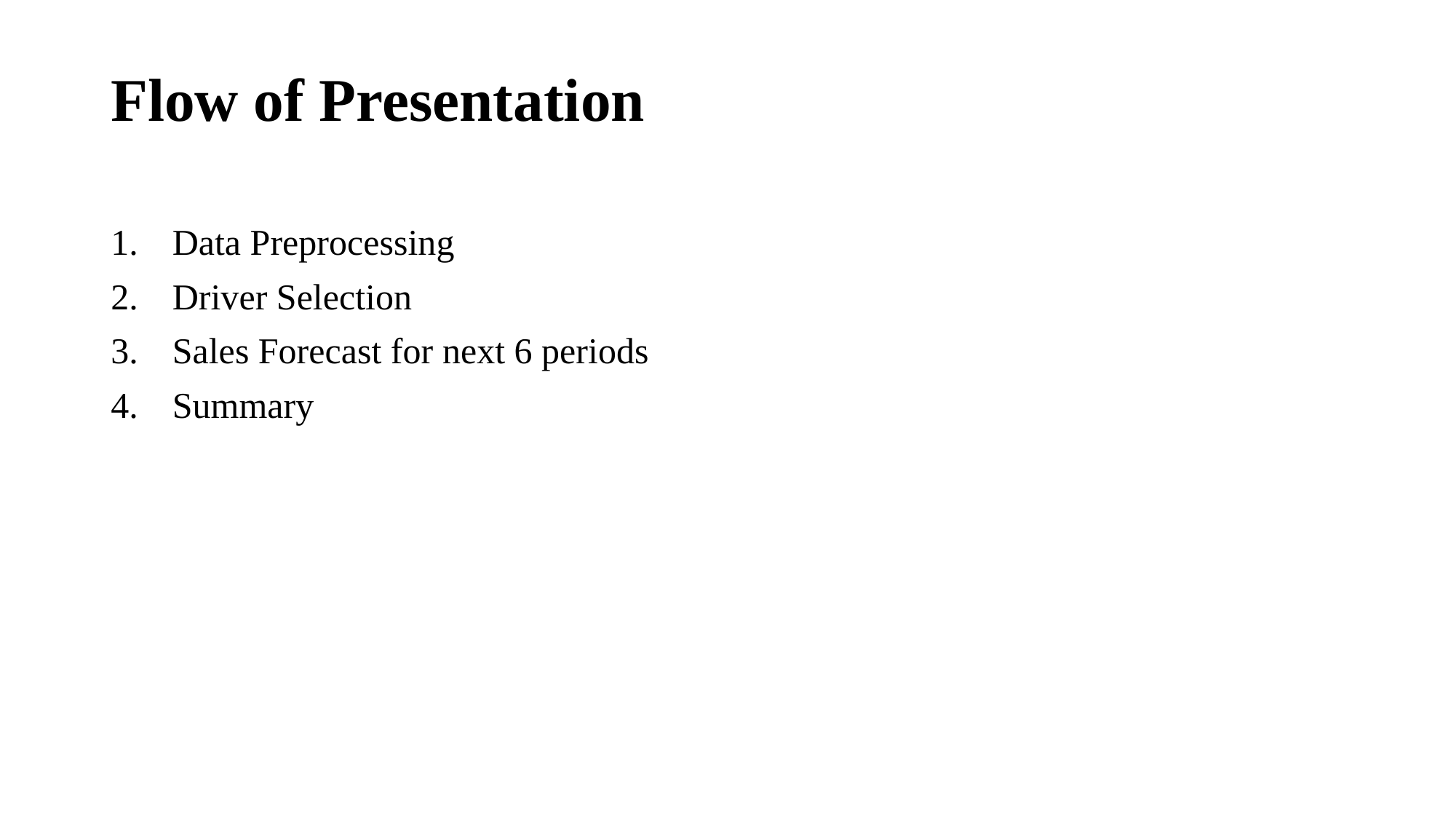

# Flow of Presentation
Data Preprocessing
Driver Selection
Sales Forecast for next 6 periods
Summary